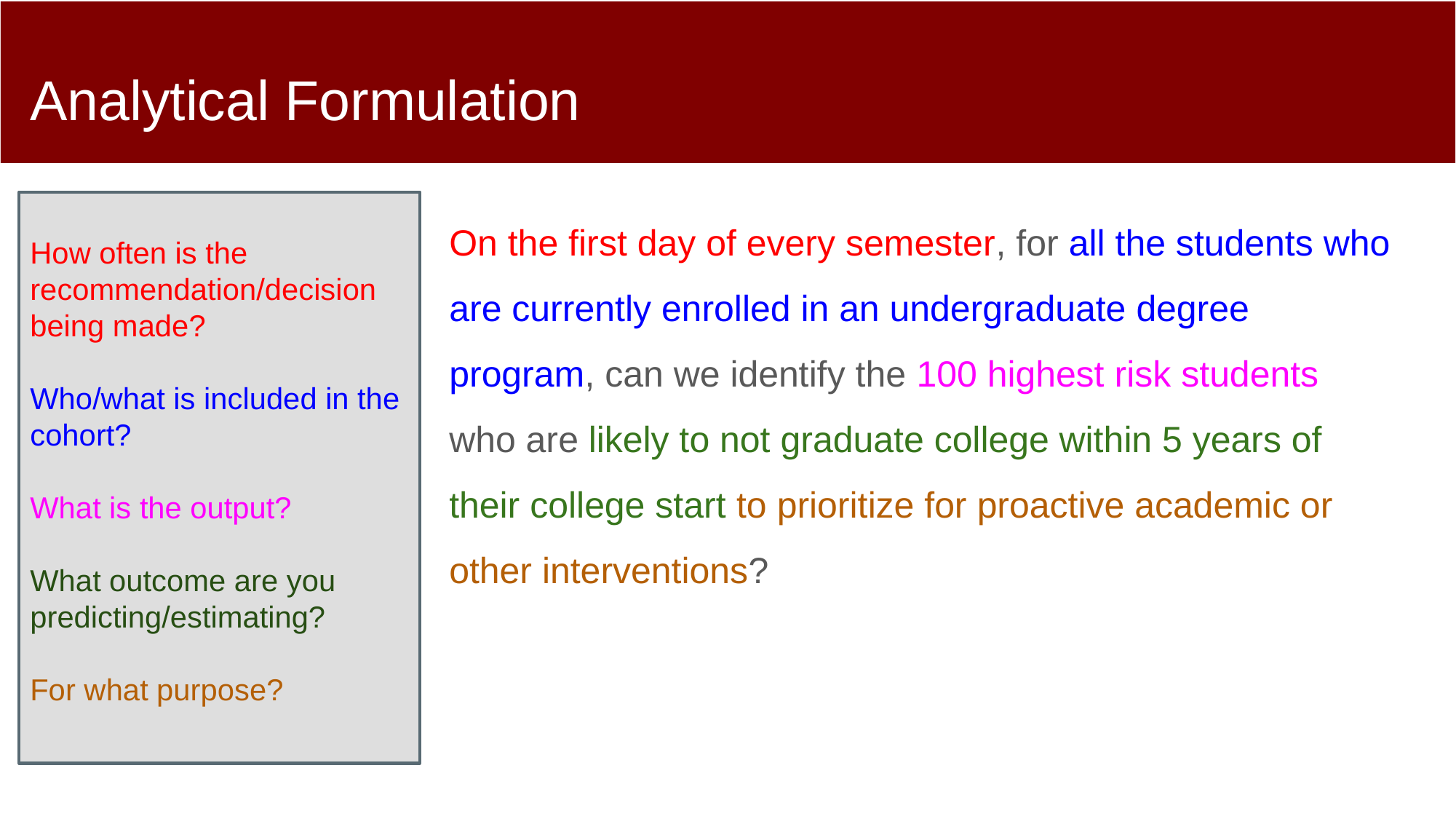

# Analytical Formulation
How often is the recommendation/decision being made?
Who/what is included in the cohort?
What is the output?
What outcome are you predicting/estimating?
For what purpose?

On the first day of every semester, for all the students who are currently enrolled in an undergraduate degree program, can we identify the 100 highest risk students who are likely to not graduate college within 5 years of their college start to prioritize for proactive academic or other interventions?